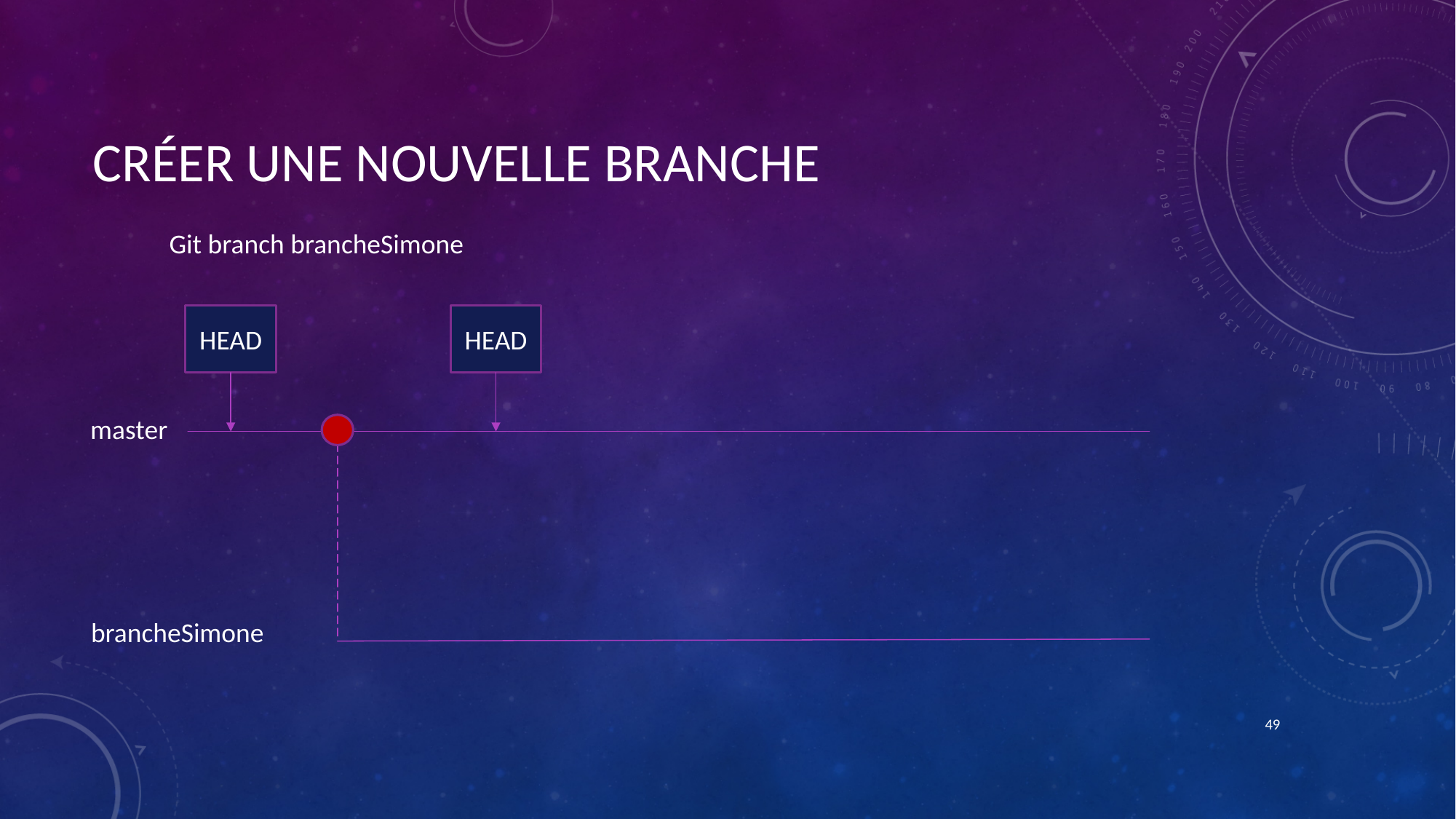

# créer une nouvelle branche
Git branch brancheSimone
HEAD
HEAD
master

brancheSimone
49